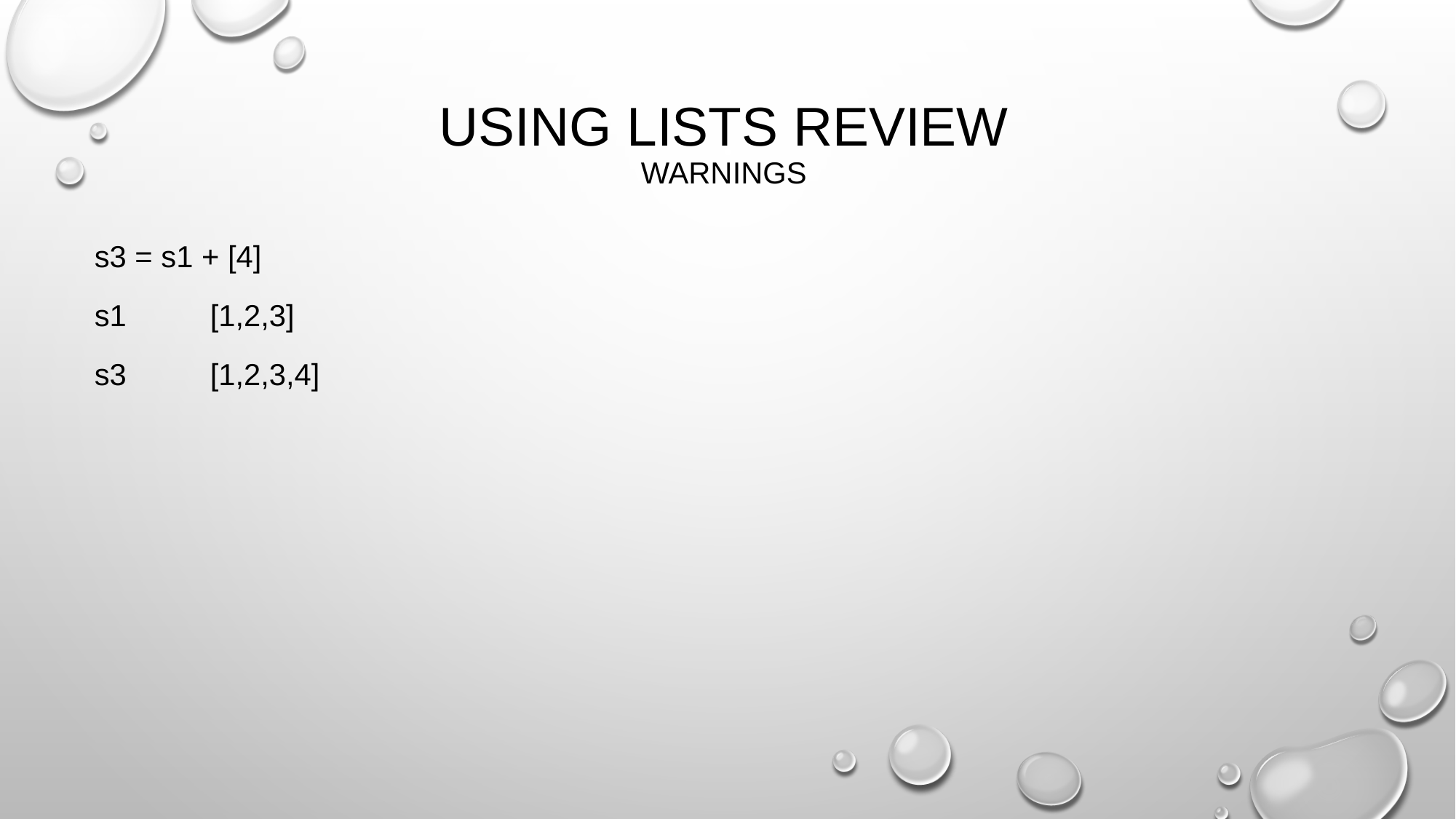

Using lists review
warnings
s3 = s1 + [4]
s1          [1,2,3]
s3          [1,2,3,4]